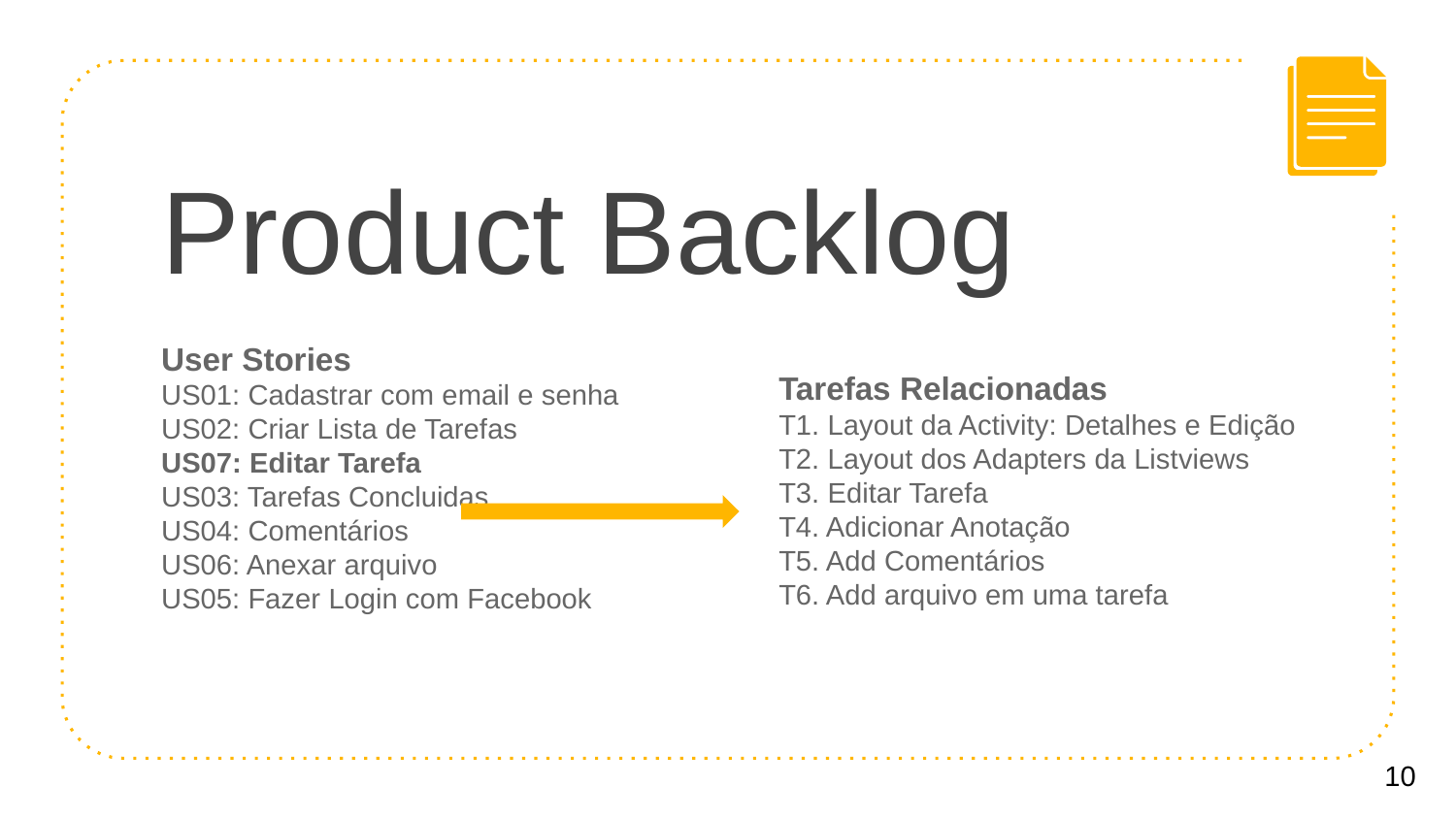

# Product Backlog
User Stories
US01: Cadastrar com email e senha
US02: Criar Lista de Tarefas
US07: Editar Tarefa
US03: Tarefas Concluidas
US04: Comentários
US06: Anexar arquivo
US05: Fazer Login com Facebook

Tarefas Relacionadas
T1. Layout da Activity: Detalhes e Edição
T2. Layout dos Adapters da Listviews
T3. Editar Tarefa
T4. Adicionar Anotação
T5. Add Comentários
T6. Add arquivo em uma tarefa

10